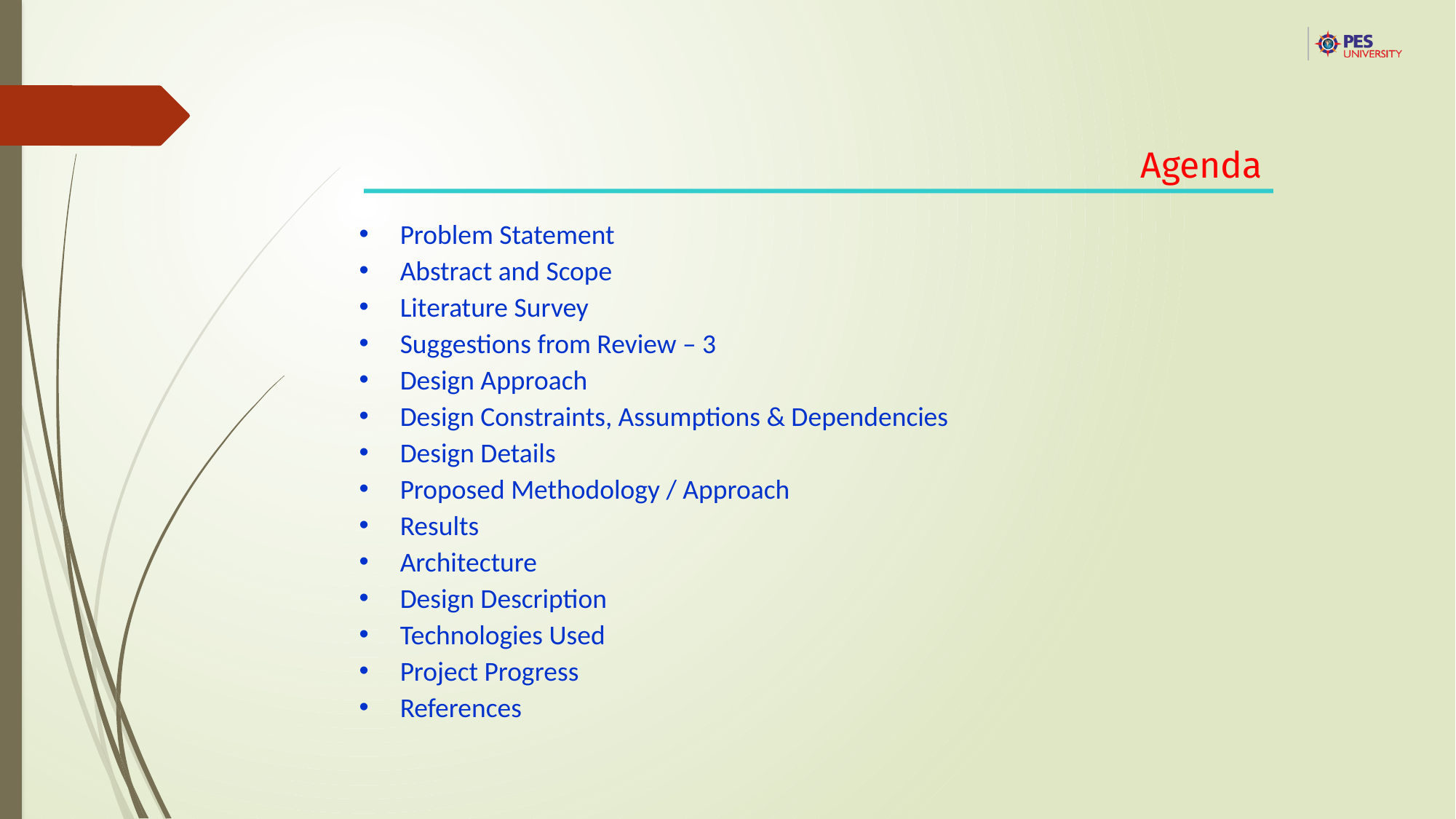

Agenda

Problem Statement
Abstract and Scope
Literature Survey
Suggestions from Review – 3
Design Approach
Design Constraints, Assumptions & Dependencies
Design Details
Proposed Methodology / Approach
Results
Architecture
Design Description
Technologies Used
Project Progress
References